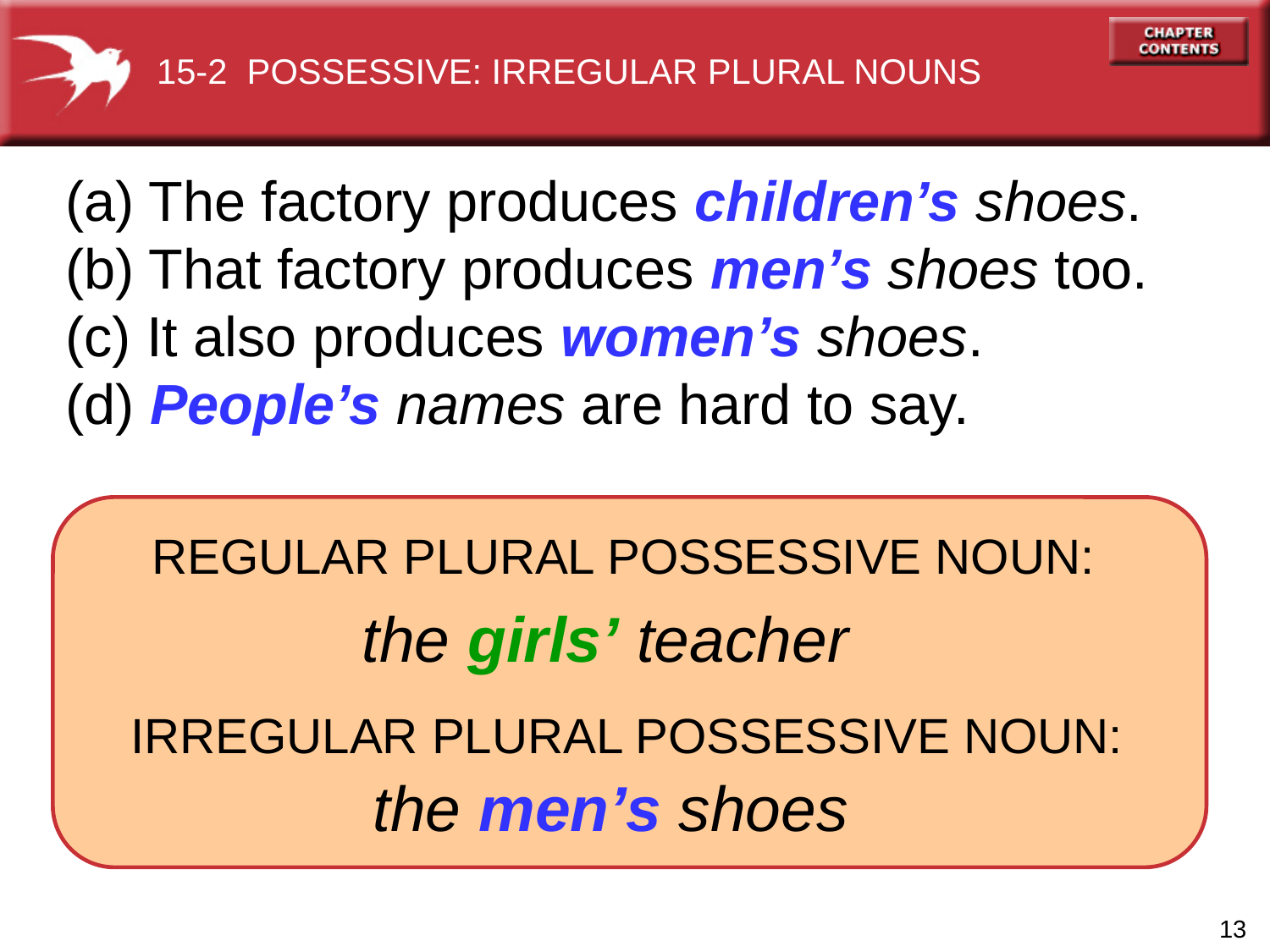

15-2  POSSESSIVE: IRREGULAR PLURAL NOUNS
(a) The factory produces children’s shoes.
(b) That factory produces men’s shoes too.
(c) It also produces women’s shoes.
(d) People’s names are hard to say.

REGULAR PLURAL POSSESSIVE NOUN:
the girls’ teacher
IRREGULAR PLURAL POSSESSIVE NOUN:
the men’s shoes
13